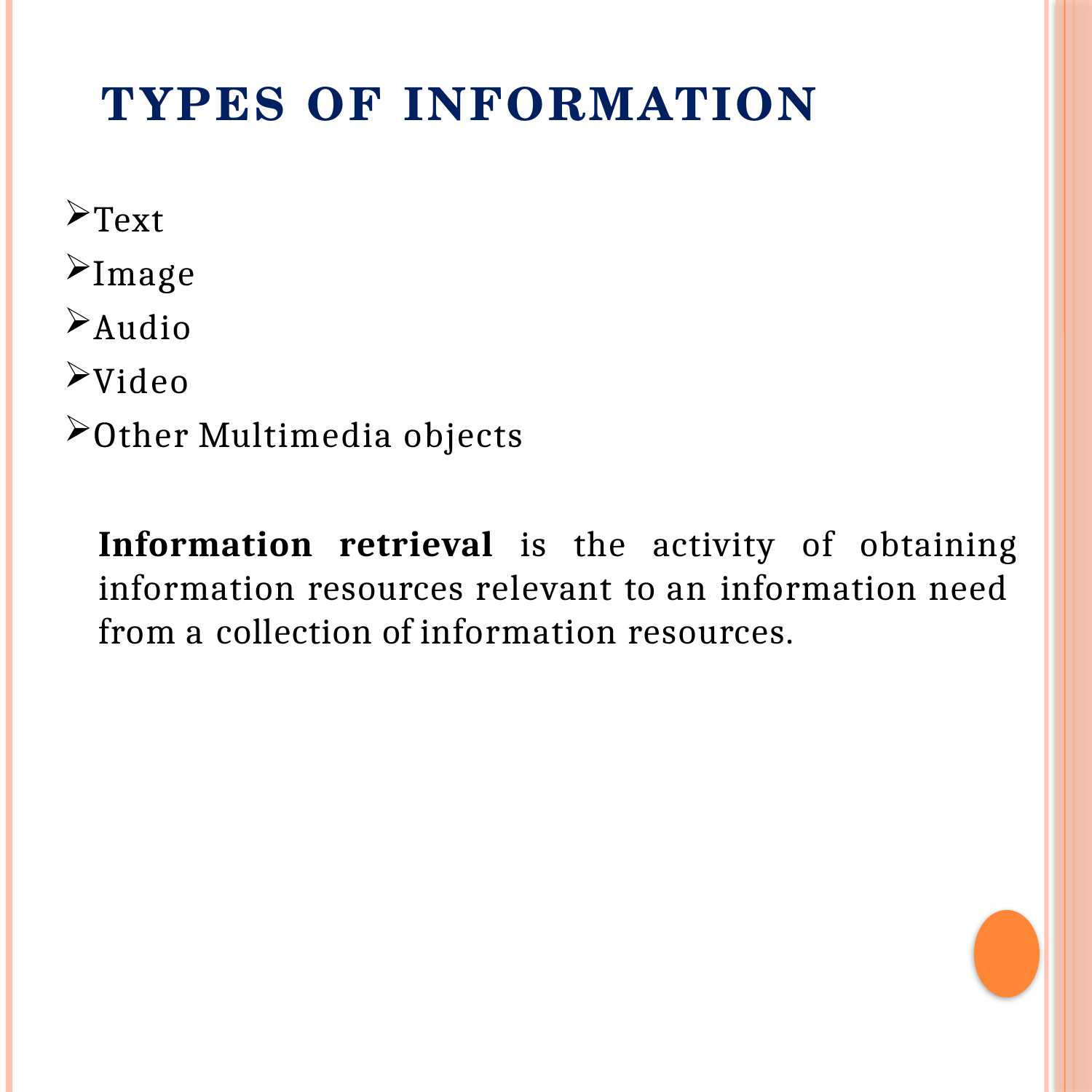

# TYPES OF INFORMATION
Text
Image
Audio
Video
Other Multimedia objects
Information retrieval is the activity of obtaining information resources relevant to an information need  from a collection of information resources.